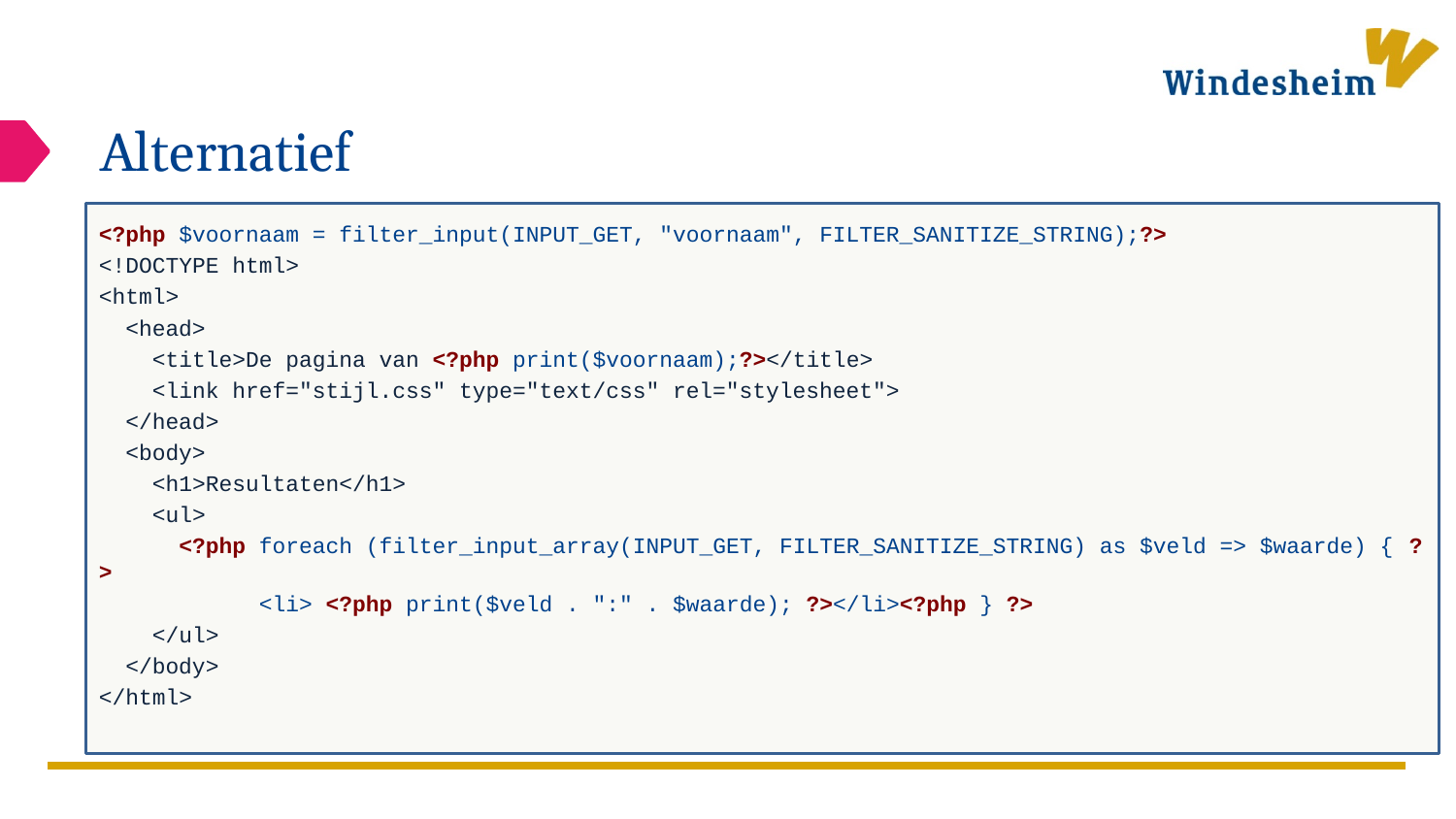

# Alternatief
<?php $voornaam = filter_input(INPUT_GET, "voornaam", FILTER_SANITIZE_STRING);?>
<!DOCTYPE html>
<html>
  <head>
    <title>De pagina van <?php print($voornaam);?></title>
    <link href="stijl.css" type="text/css" rel="stylesheet">
  </head>
  <body>
    <h1>Resultaten</h1>
    <ul>
      <?php foreach (filter_input_array(INPUT_GET, FILTER_SANITIZE_STRING) as $veld => $waarde) { 	?>
            <li> <?php print($veld . ":" . $waarde); ?></li><?php } ?>
    </ul>
  </body>
</html>